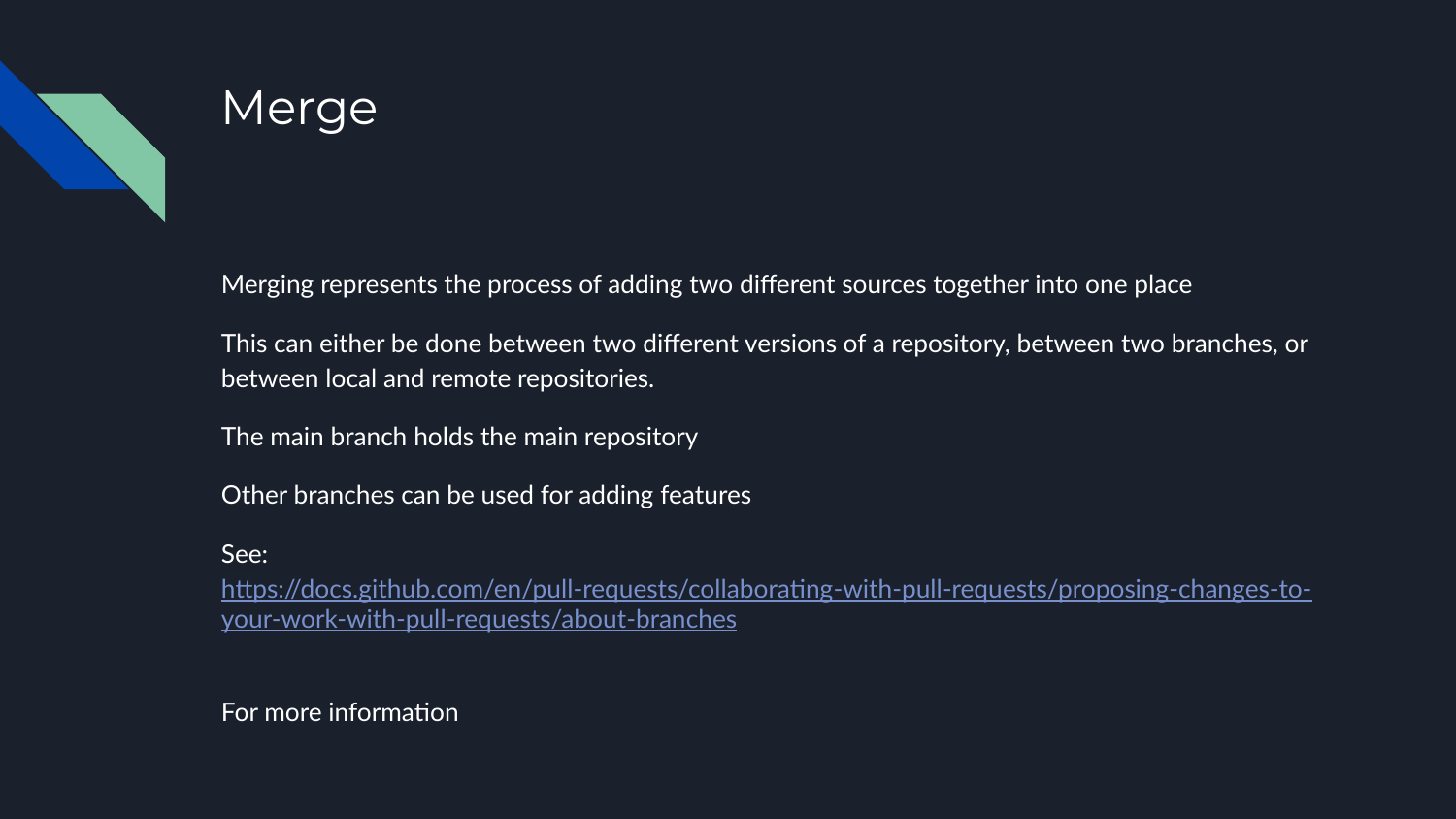

# Merge
Merging represents the process of adding two different sources together into one place
This can either be done between two different versions of a repository, between two branches, or between local and remote repositories.
The main branch holds the main repository
Other branches can be used for adding features
See: https://docs.github.com/en/pull-requests/collaborating-with-pull-requests/proposing-changes-to-your-work-with-pull-requests/about-branches
For more information